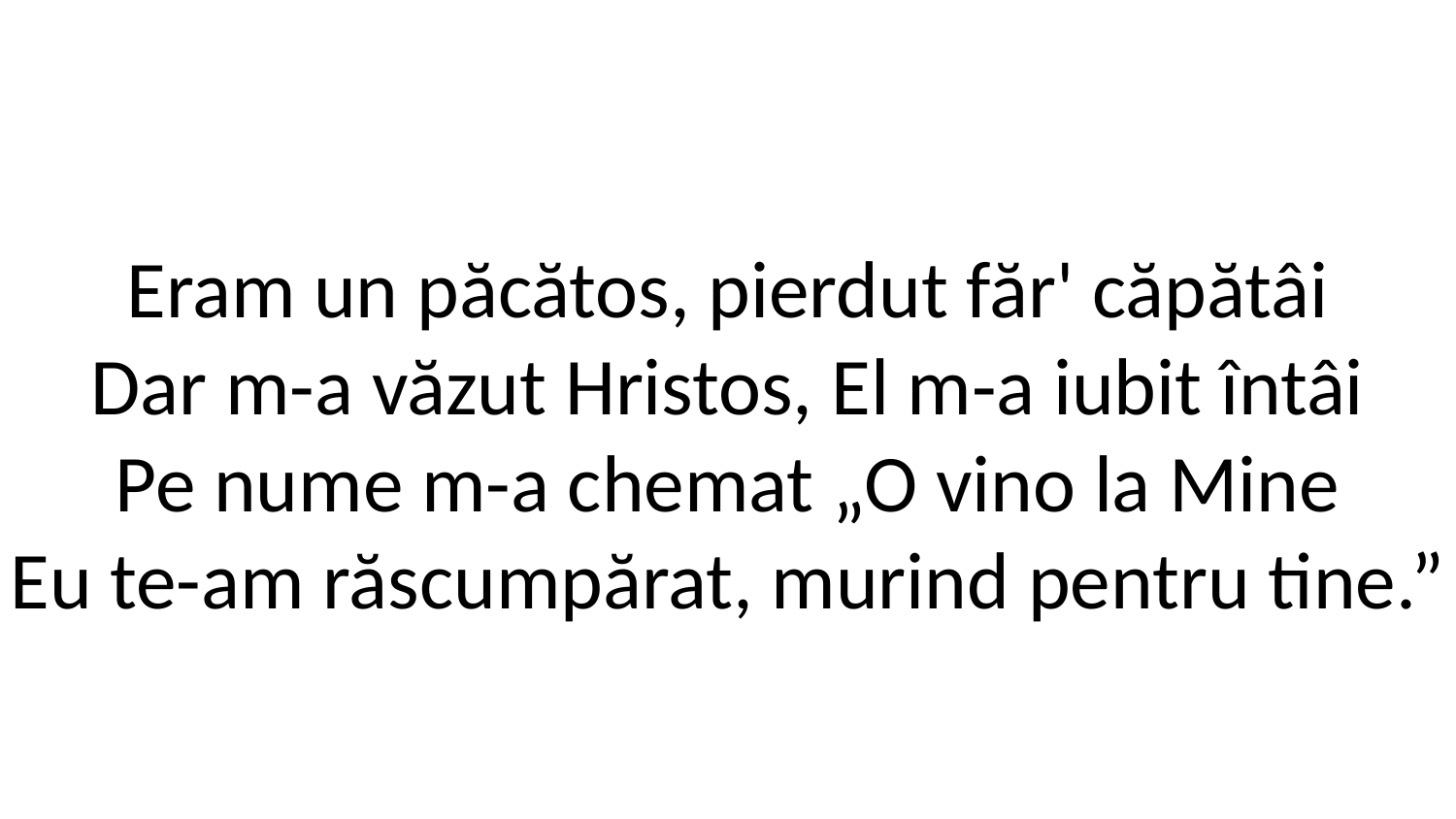

Eram un păcătos, pierdut făr' căpătâi
Dar m-a văzut Hristos, El m-a iubit întâi
Pe nume m-a chemat „O vino la Mine
Eu te-am răscumpărat, murind pentru tine.”